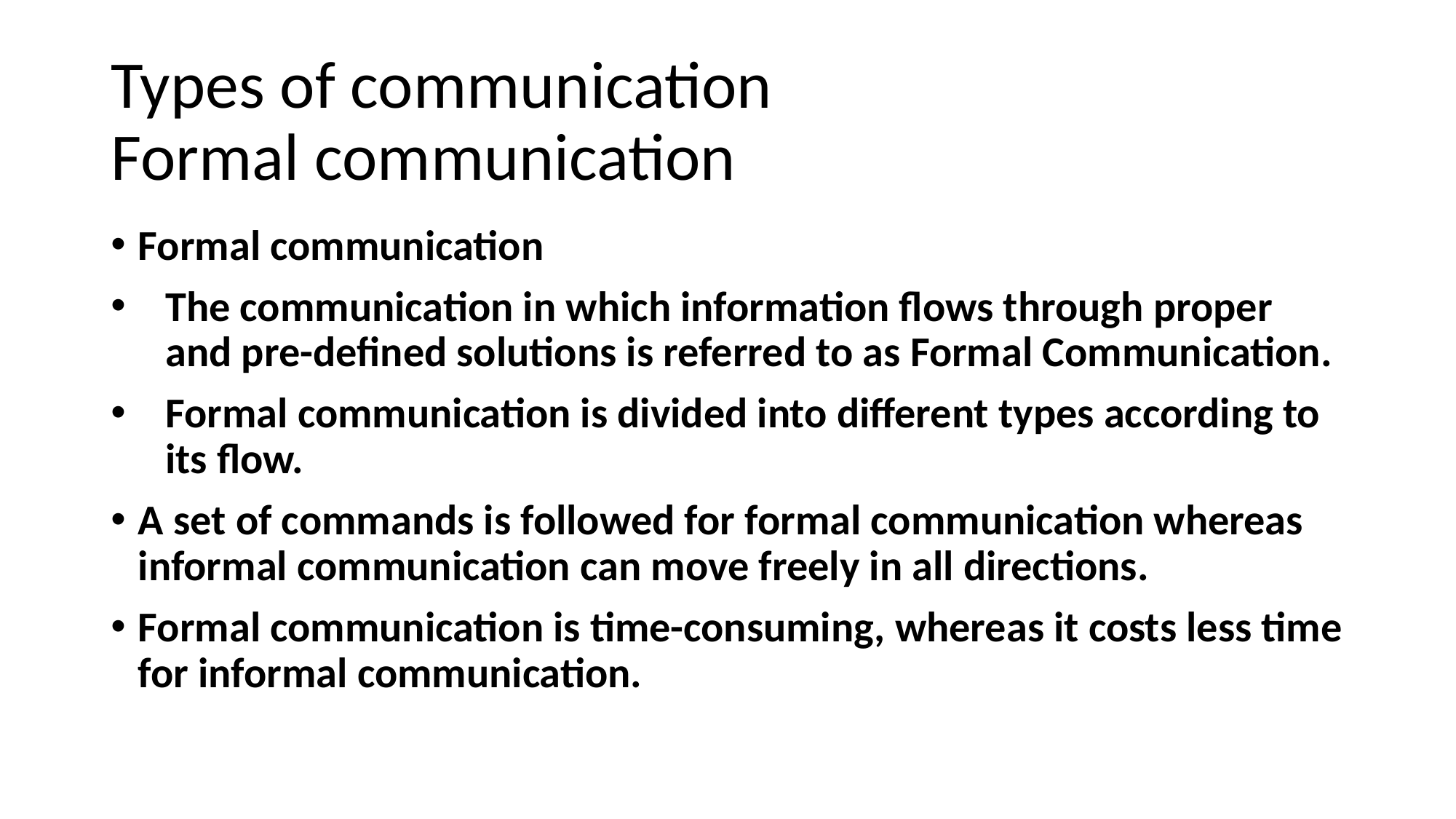

# Types of communication Formal communication
Formal communication
The communication in which information flows through proper and pre-defined solutions is referred to as Formal Communication.
Formal communication is divided into different types according to its flow.
A set of commands is followed for formal communication whereas informal communication can move freely in all directions.
Formal communication is time-consuming, whereas it costs less time for informal communication.